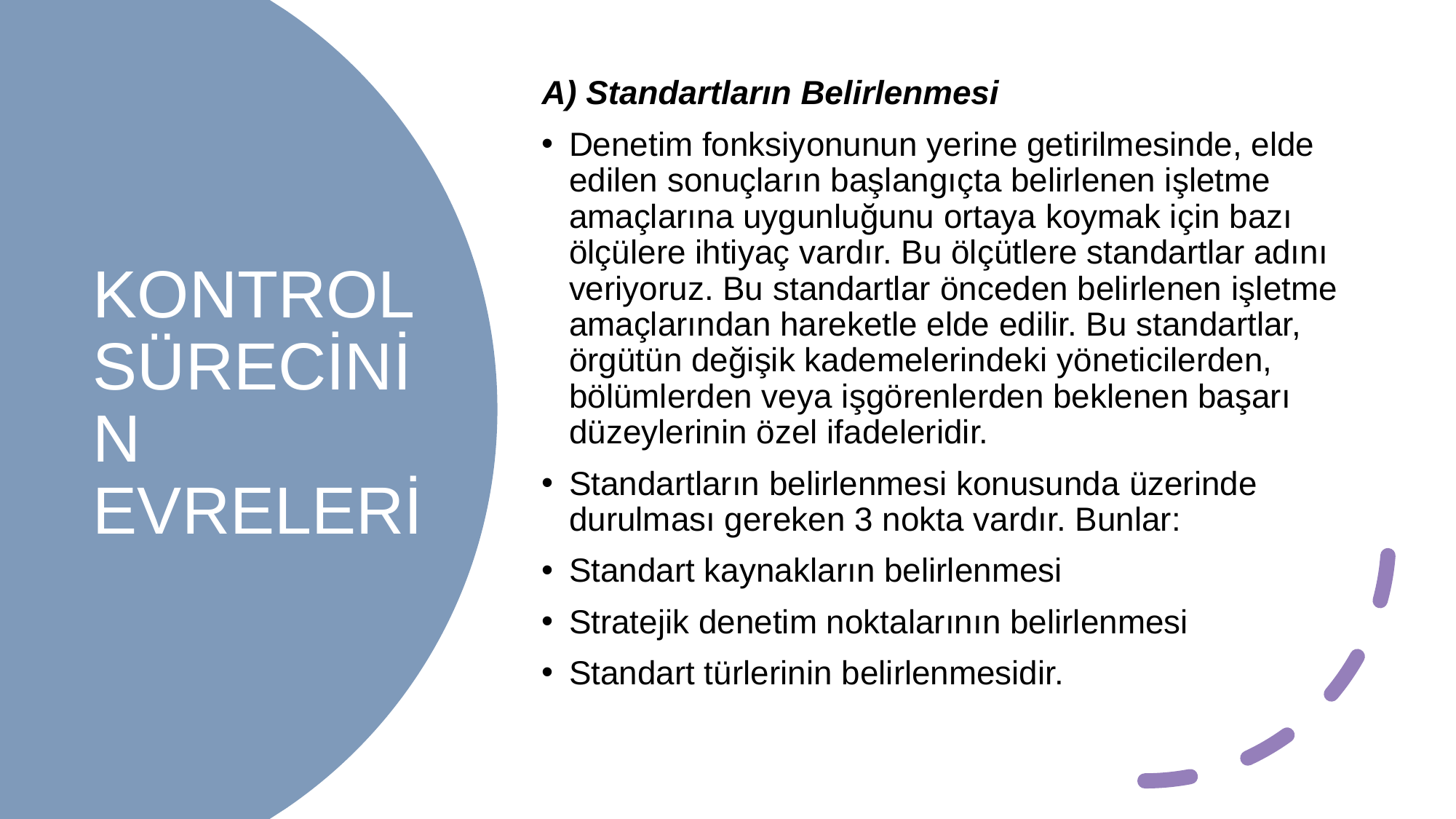

A) Standartların Belirlenmesi
Denetim fonksiyonunun yerine getirilmesinde, elde edilen sonuçların başlangıçta belirlenen işletme amaçlarına uygunluğunu ortaya koymak için bazı ölçülere ihtiyaç vardır. Bu ölçütlere standartlar adını veriyoruz. Bu standartlar önceden belirlenen işletme amaçlarından hareketle elde edilir. Bu standartlar, örgütün değişik kademelerindeki yöneticilerden, bölümlerden veya işgörenlerden beklenen başarı düzeylerinin özel ifadeleridir.
Standartların belirlenmesi konusunda üzerinde durulması gereken 3 nokta vardır. Bunlar:
Standart kaynakların belirlenmesi
Stratejik denetim noktalarının belirlenmesi
Standart türlerinin belirlenmesidir.

# KONTROL SÜRECİNİN EVRELERİ